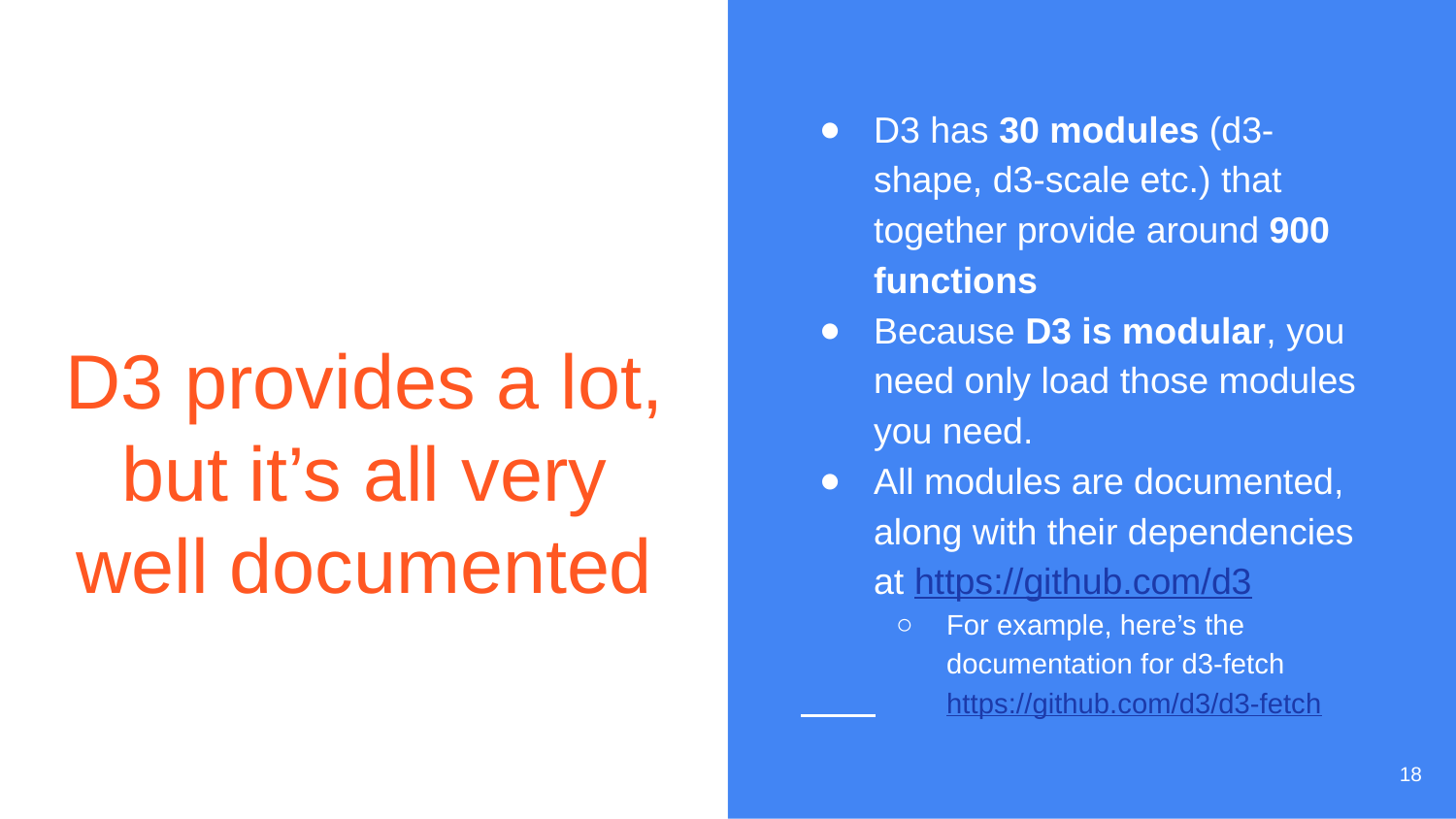

D3 has 30 modules (d3-shape, d3-scale etc.) that together provide around 900 functions
Because D3 is modular, you need only load those modules you need.
All modules are documented, along with their dependencies at https://github.com/d3
For example, here’s the documentation for d3-fetch https://github.com/d3/d3-fetch
# D3 provides a lot, but it’s all very well documented
18